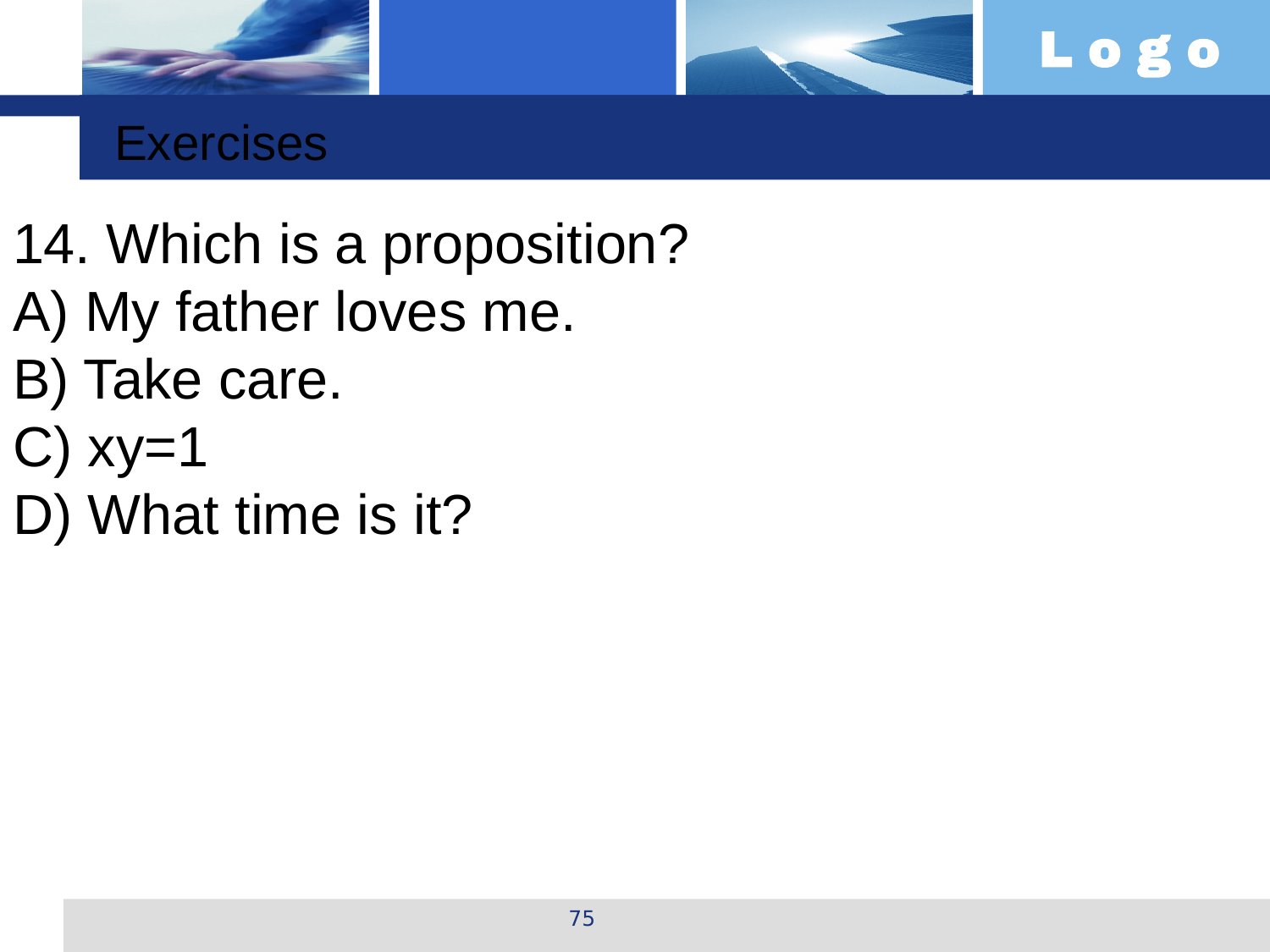

Exercises
14. Which is a proposition?
A) My father loves me.
B) Take care.
C) xy=1
D) What time is it?
75